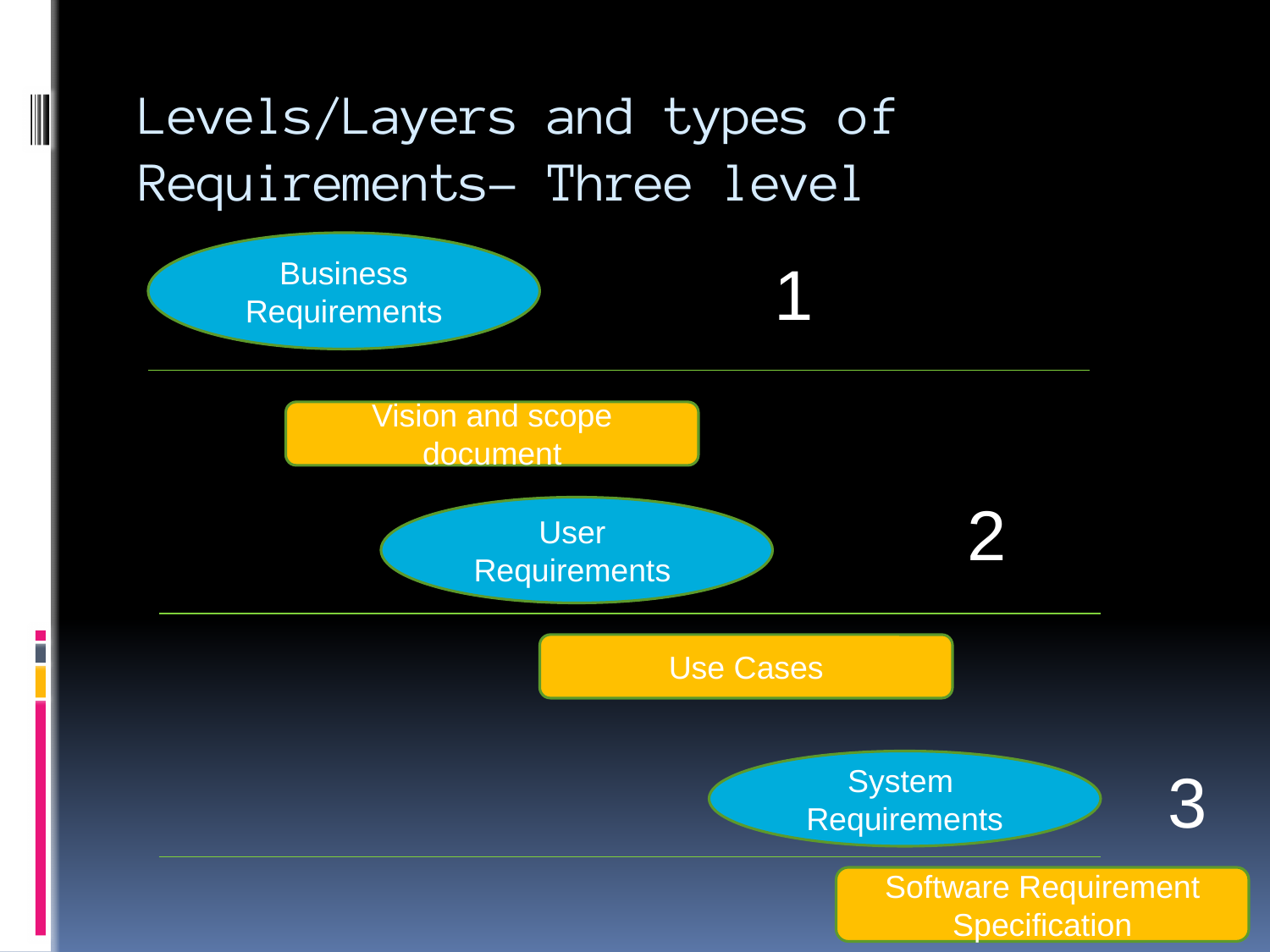

# Levels/Layers and types of Requirements- Three level
Business Requirements
1
Vision and scope document
2
User  Requirements
Use Cases
System  Requirements
3
Software Requirement Specification